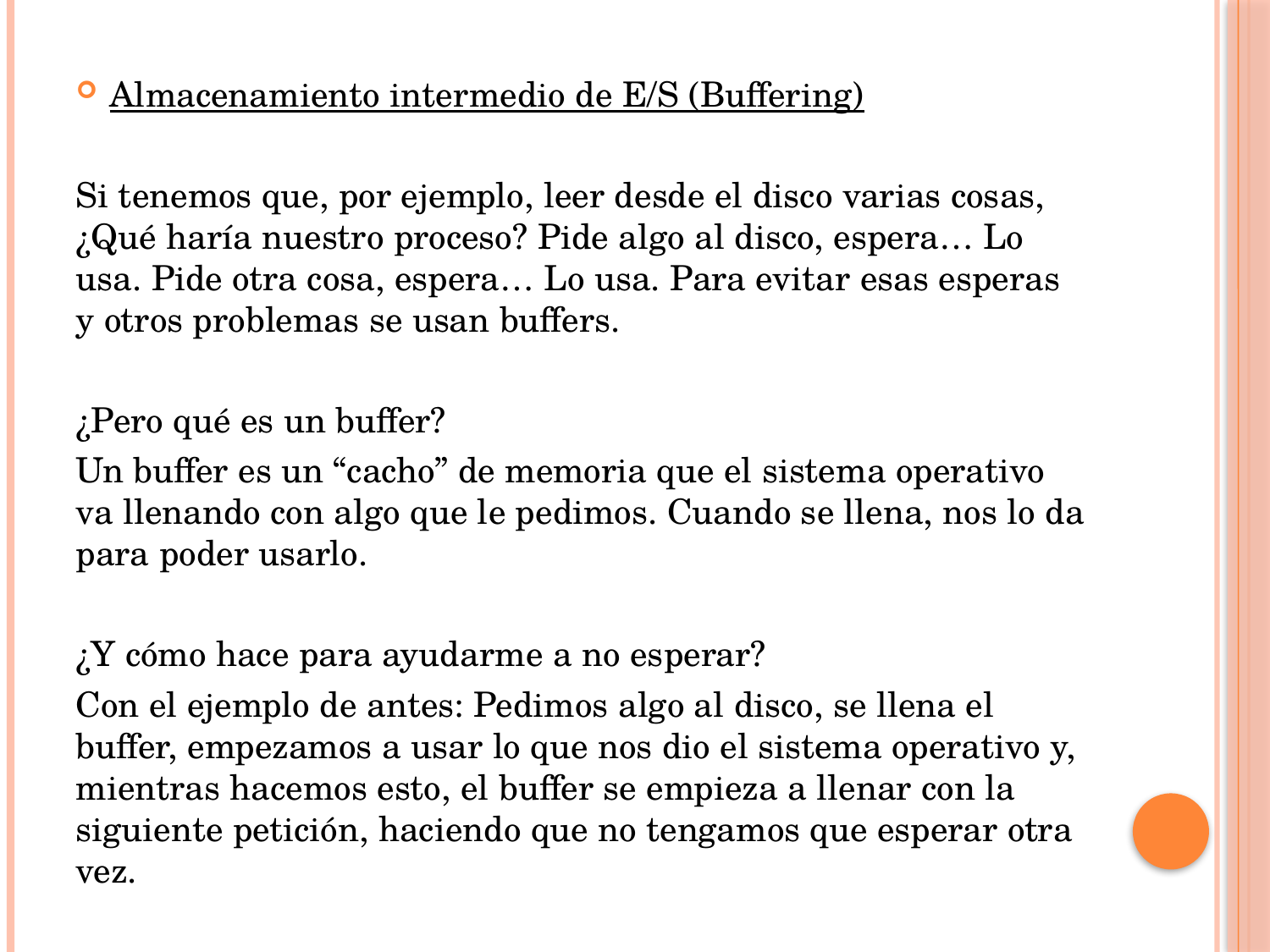

Almacenamiento intermedio de E/S (Buffering)

Si tenemos que, por ejemplo, leer desde el disco varias cosas, ¿Qué haría nuestro proceso? Pide algo al disco, espera… Lo usa. Pide otra cosa, espera… Lo usa. Para evitar esas esperas y otros problemas se usan buffers.

¿Pero qué es un buffer?
Un buffer es un “cacho” de memoria que el sistema operativo va llenando con algo que le pedimos. Cuando se llena, nos lo da para poder usarlo.

¿Y cómo hace para ayudarme a no esperar?
Con el ejemplo de antes: Pedimos algo al disco, se llena el buffer, empezamos a usar lo que nos dio el sistema operativo y, mientras hacemos esto, el buffer se empieza a llenar con la siguiente petición, haciendo que no tengamos que esperar otra vez.